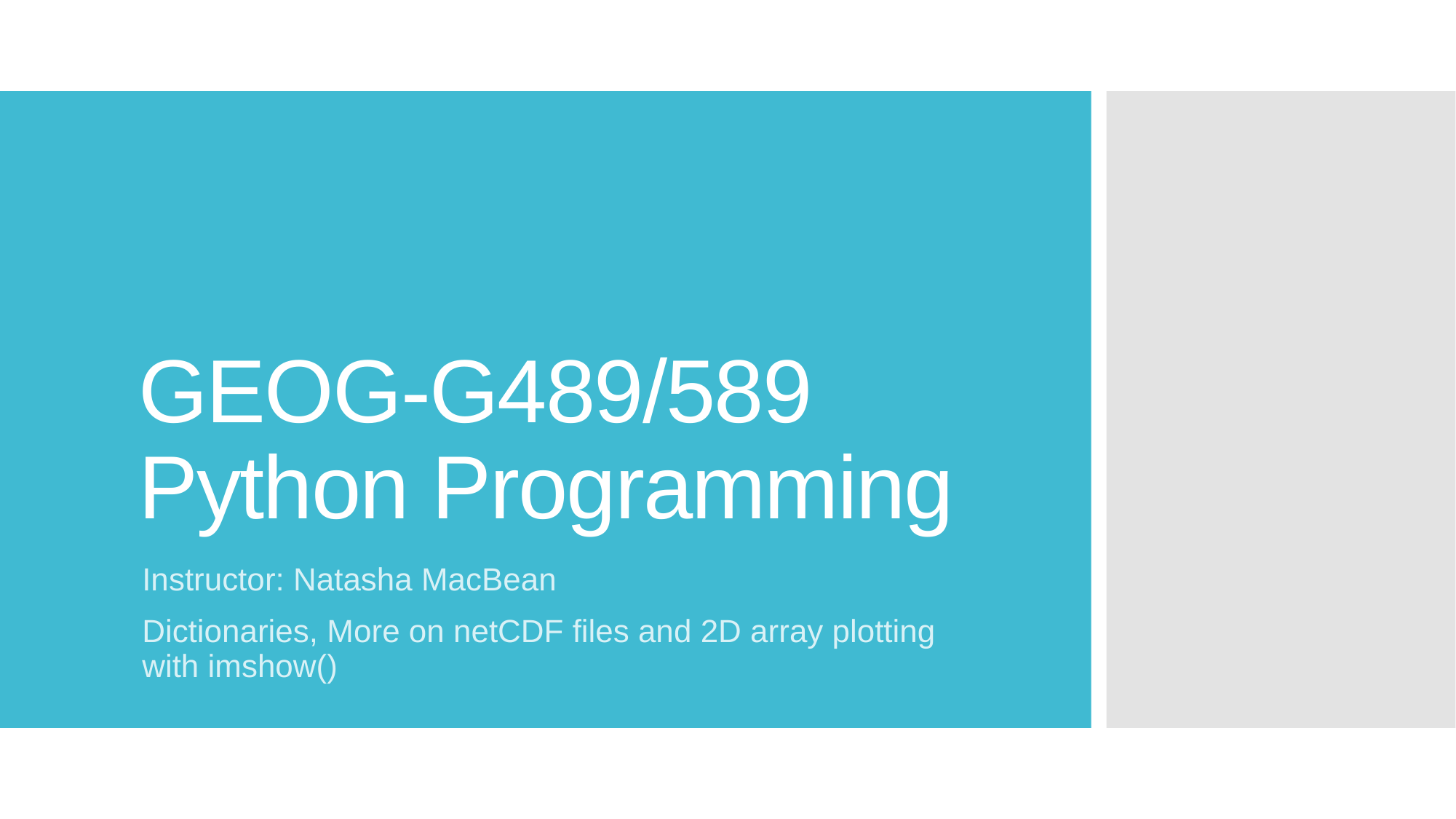

# GEOG-G489/589 Python Programming
Instructor: Natasha MacBean
Dictionaries, More on netCDF files and 2D array plotting with imshow()